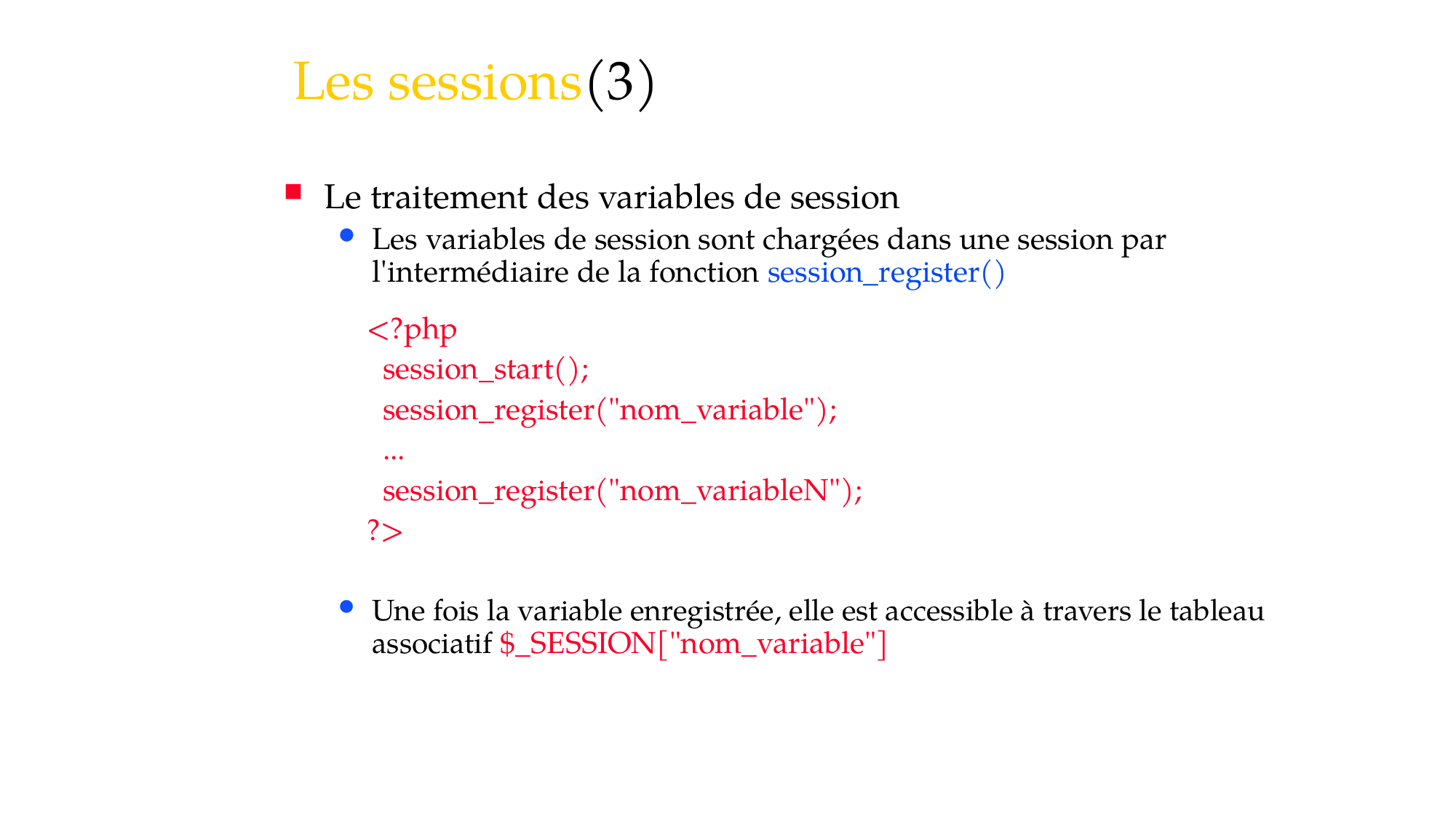

# Les sessions(3)
Le traitement des variables de session
Les variables de session sont chargées dans une session par l'intermédiaire de la fonction session_register()

<?php
  session_start();
  session_register("nom_variable");
  ...
  session_register("nom_variableN");
?>

Une fois la variable enregistrée, elle est accessible à travers le tableau associatif $_SESSION["nom_variable"]